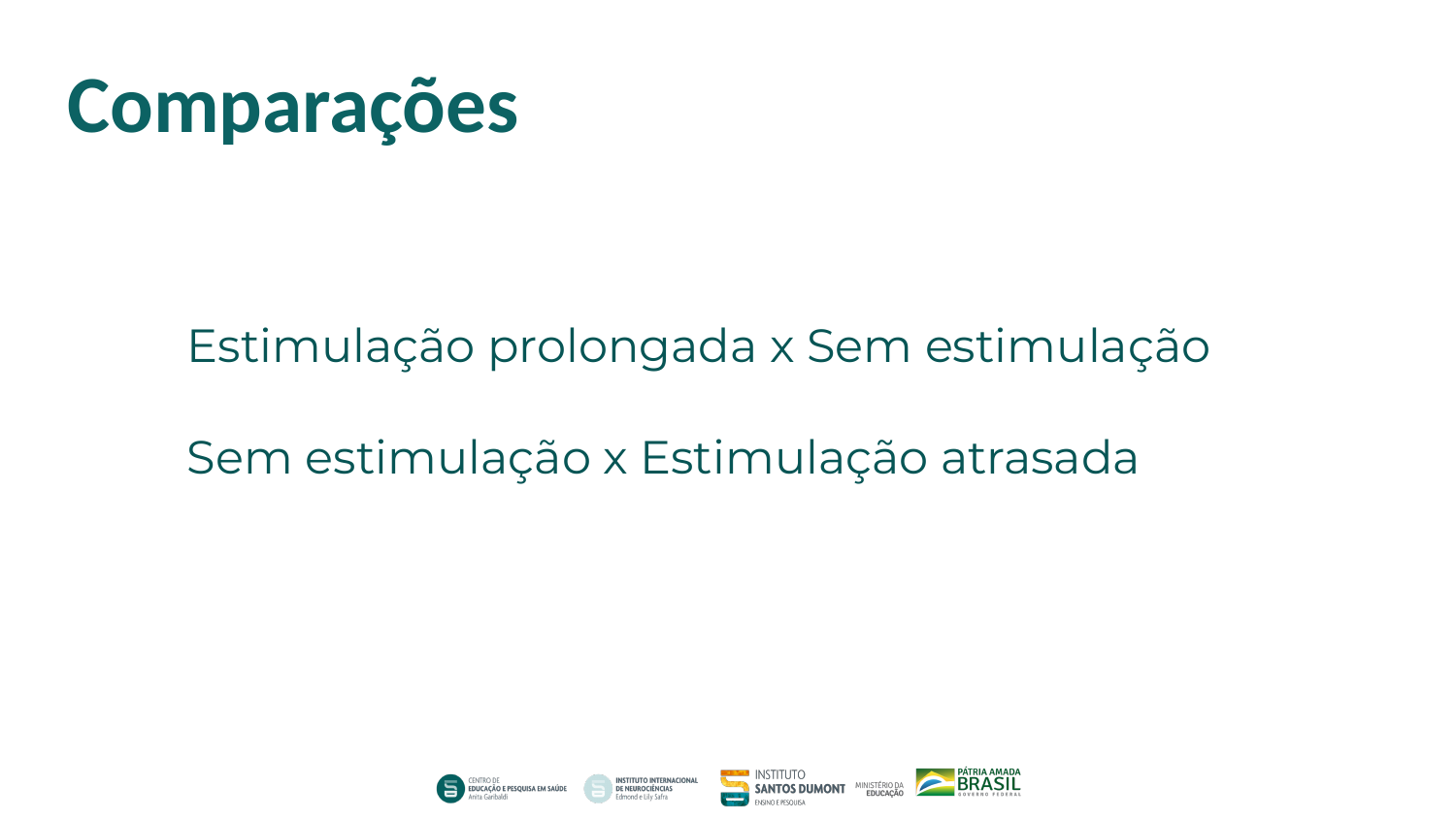

# Comparações

Estimulação prolongada x Sem estimulação

Sem estimulação x Estimulação atrasada